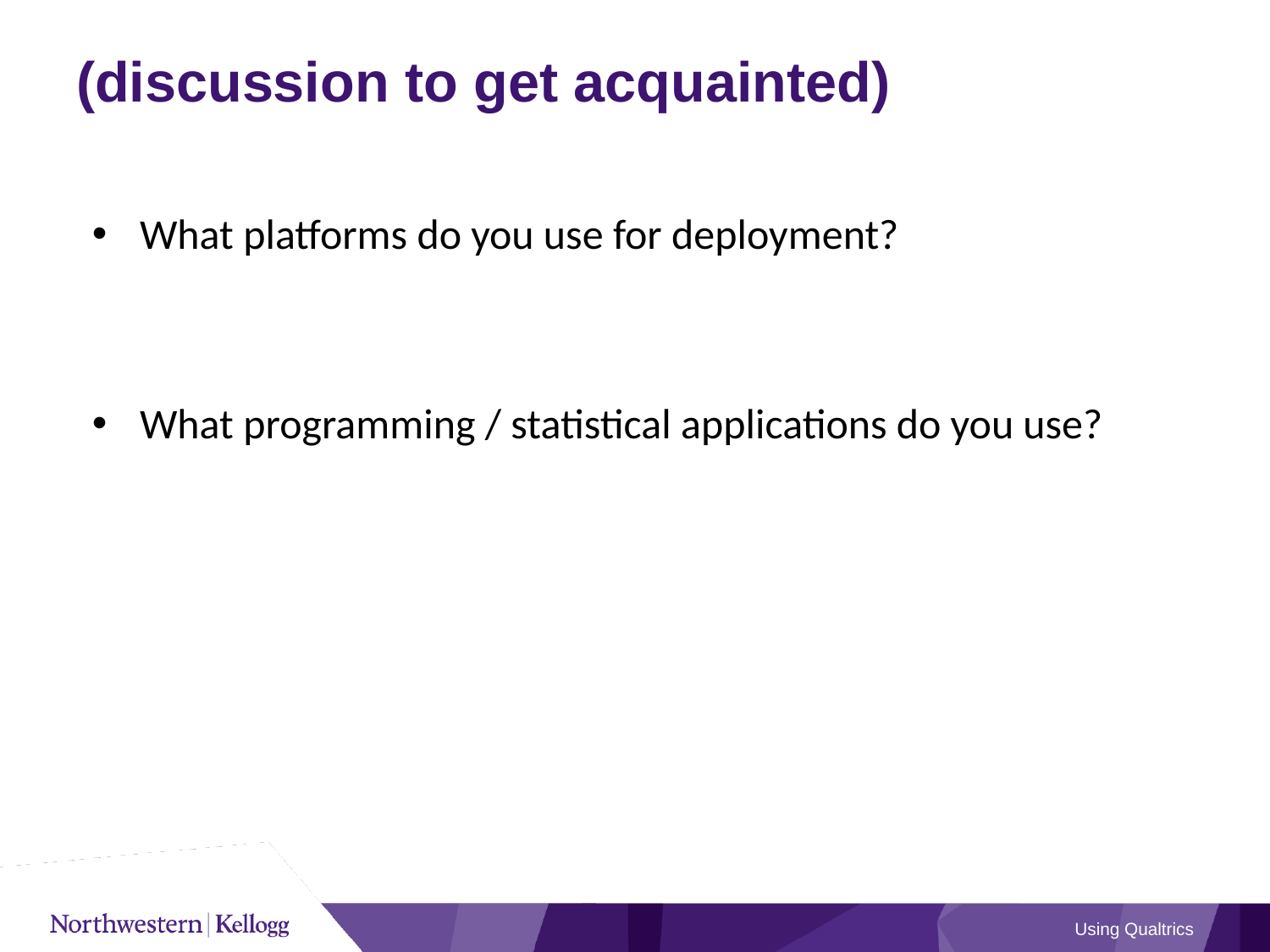

# (discussion to get acquainted)
What platforms do you use for deployment?

What programming / statistical applications do you use?

Using Qualtrics